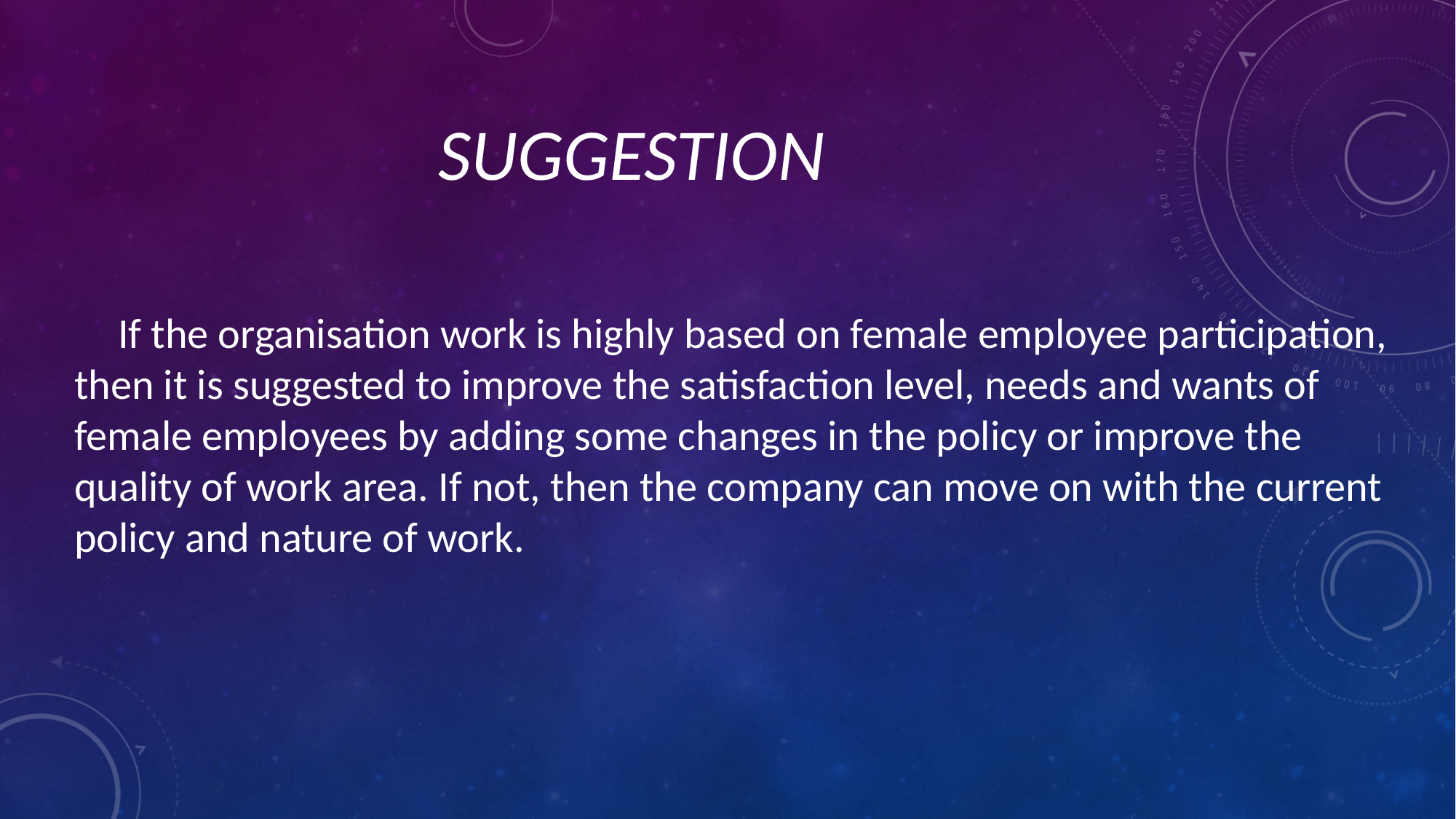

# SUGGESTION
If the organisation work is highly based on female employee participation, then it is suggested to improve the satisfaction level, needs and wants of female employees by adding some changes in the policy or improve the quality of work area. If not, then the company can move on with the current policy and nature of work.